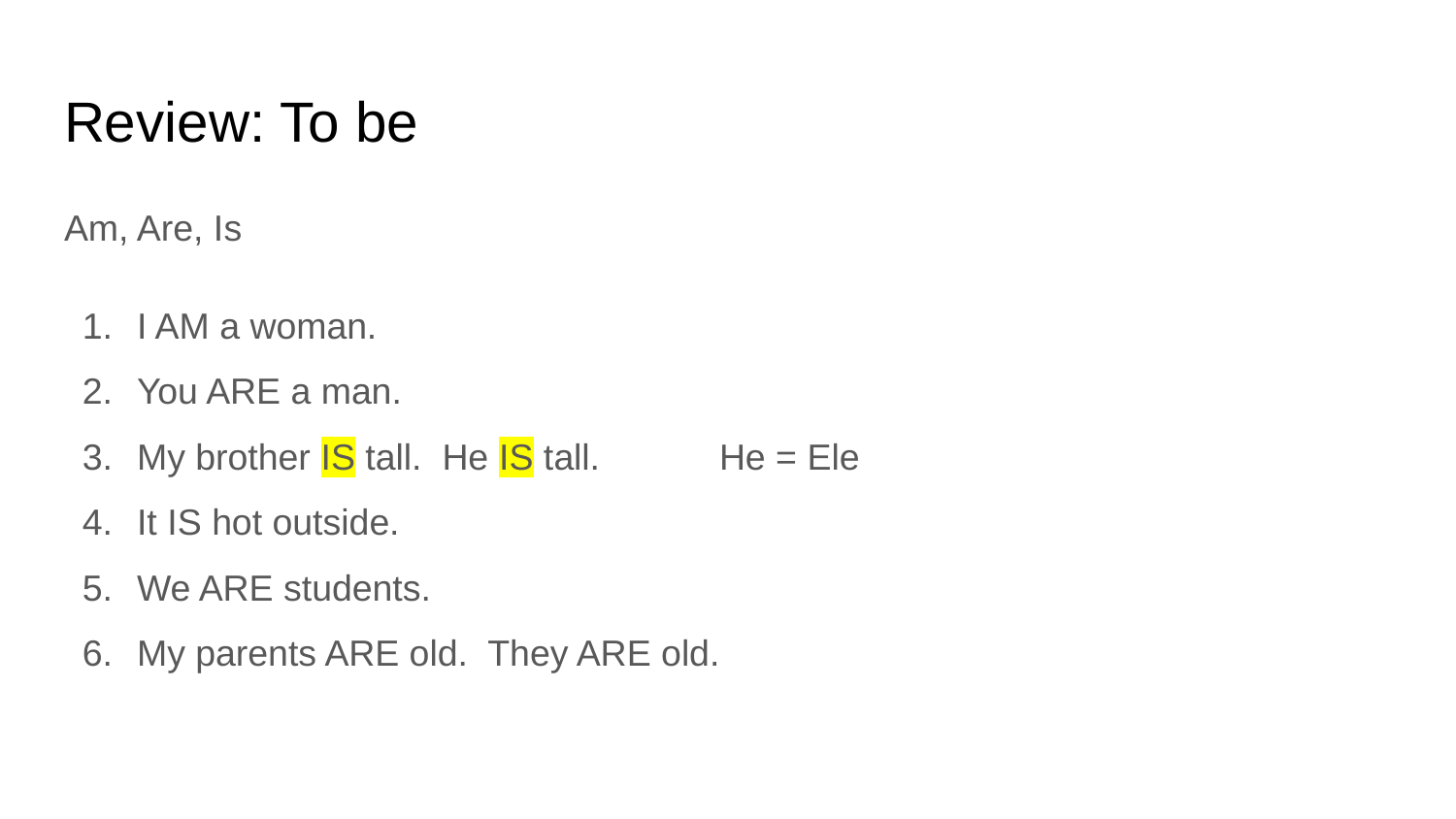

# Review: To be
Am, Are, Is
I AM a woman.
You ARE a man.
My brother IS tall.  He IS tall.  	He = Ele
It IS hot outside.
We ARE students.
My parents ARE old.  They ARE old.